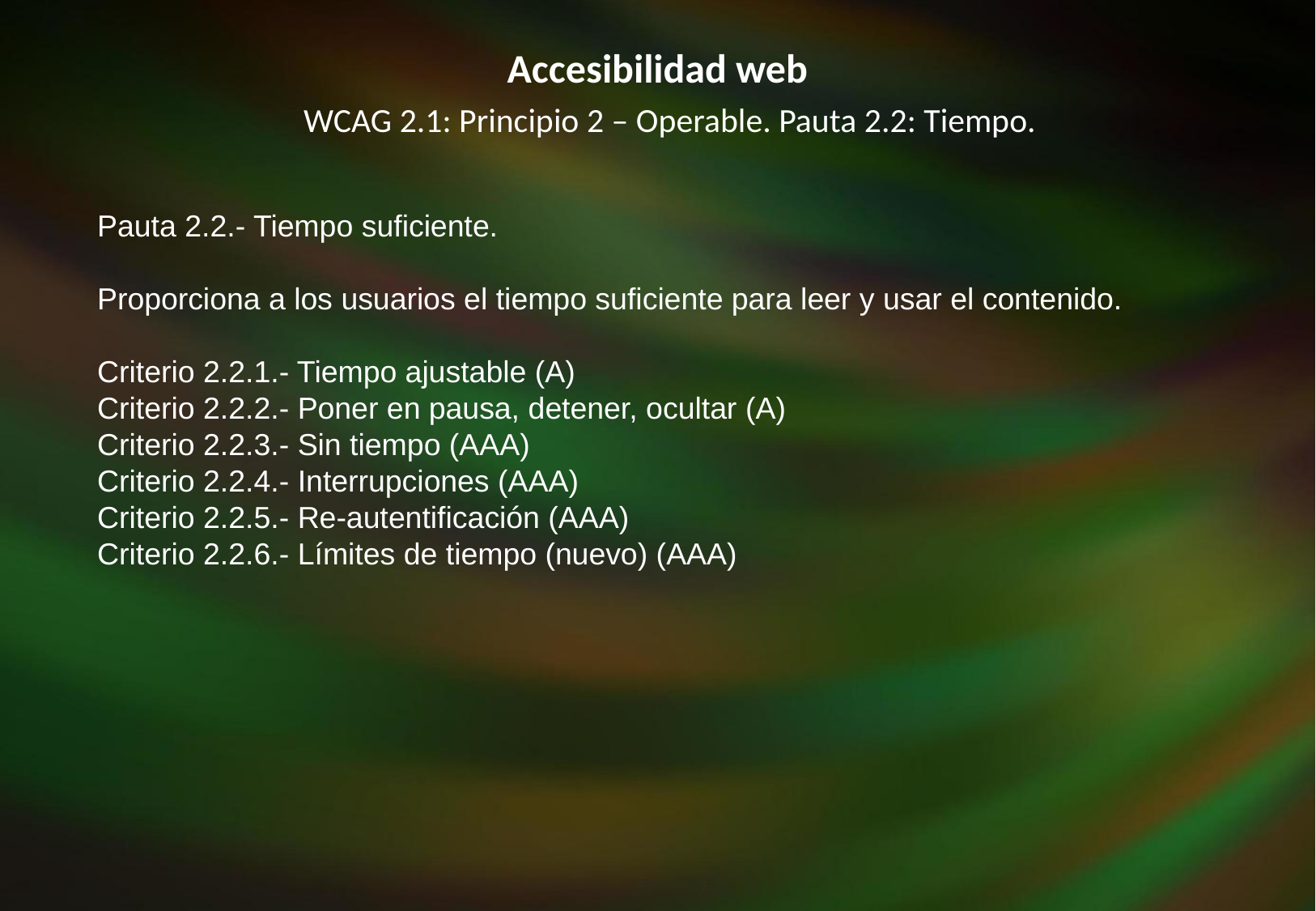

Accesibilidad web
WCAG 2.1: Principio 2 – Operable. Pauta 2.2: Tiempo.
Pauta 2.2.- Tiempo suficiente.

Proporciona a los usuarios el tiempo suficiente para leer y usar el contenido.

Criterio 2.2.1.- Tiempo ajustable (A)
Criterio 2.2.2.- Poner en pausa, detener, ocultar (A)
Criterio 2.2.3.- Sin tiempo (AAA)
Criterio 2.2.4.- Interrupciones (AAA)
Criterio 2.2.5.- Re-autentificación (AAA)
Criterio 2.2.6.- Límites de tiempo (nuevo) (AAA)